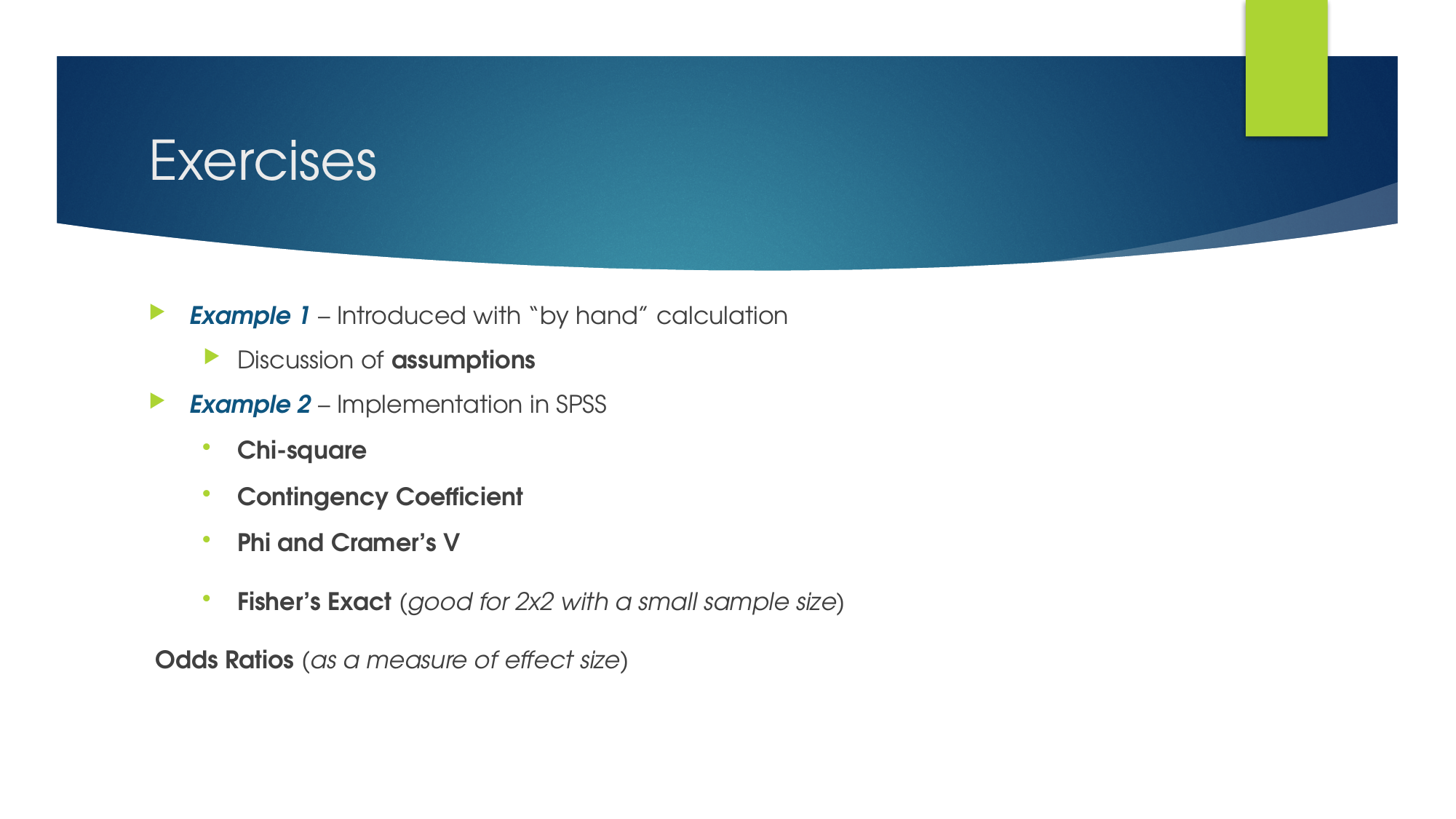

# Exercises
Example 1 – Introduced with “by hand” calculation
Discussion of assumptions
Example 2 – Implementation in SPSS
Chi-square
Contingency Coefficient
Phi and Cramer’s V
Fisher’s Exact (good for 2x2 with a small sample size)
Odds Ratios (as a measure of effect size)